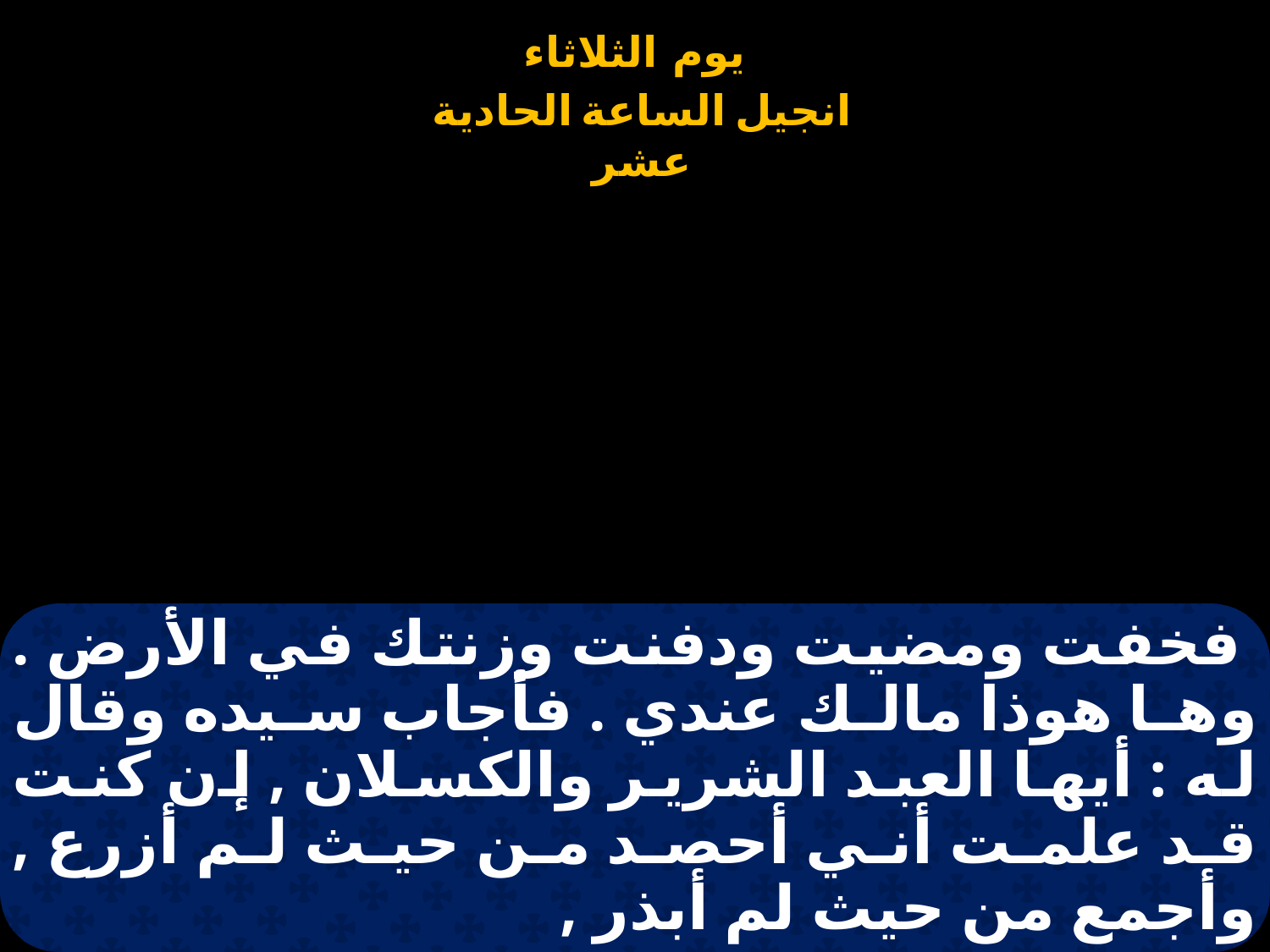

# فخفت ومضيت ودفنت وزنتك في الأرض . وها هوذا مالك عندي . فأجاب سيده وقال له : أيها العبد الشرير والكسلان , إن كنت قد علمت أني أحصد من حيث لم أزرع , وأجمع من حيث لم أبذر ,